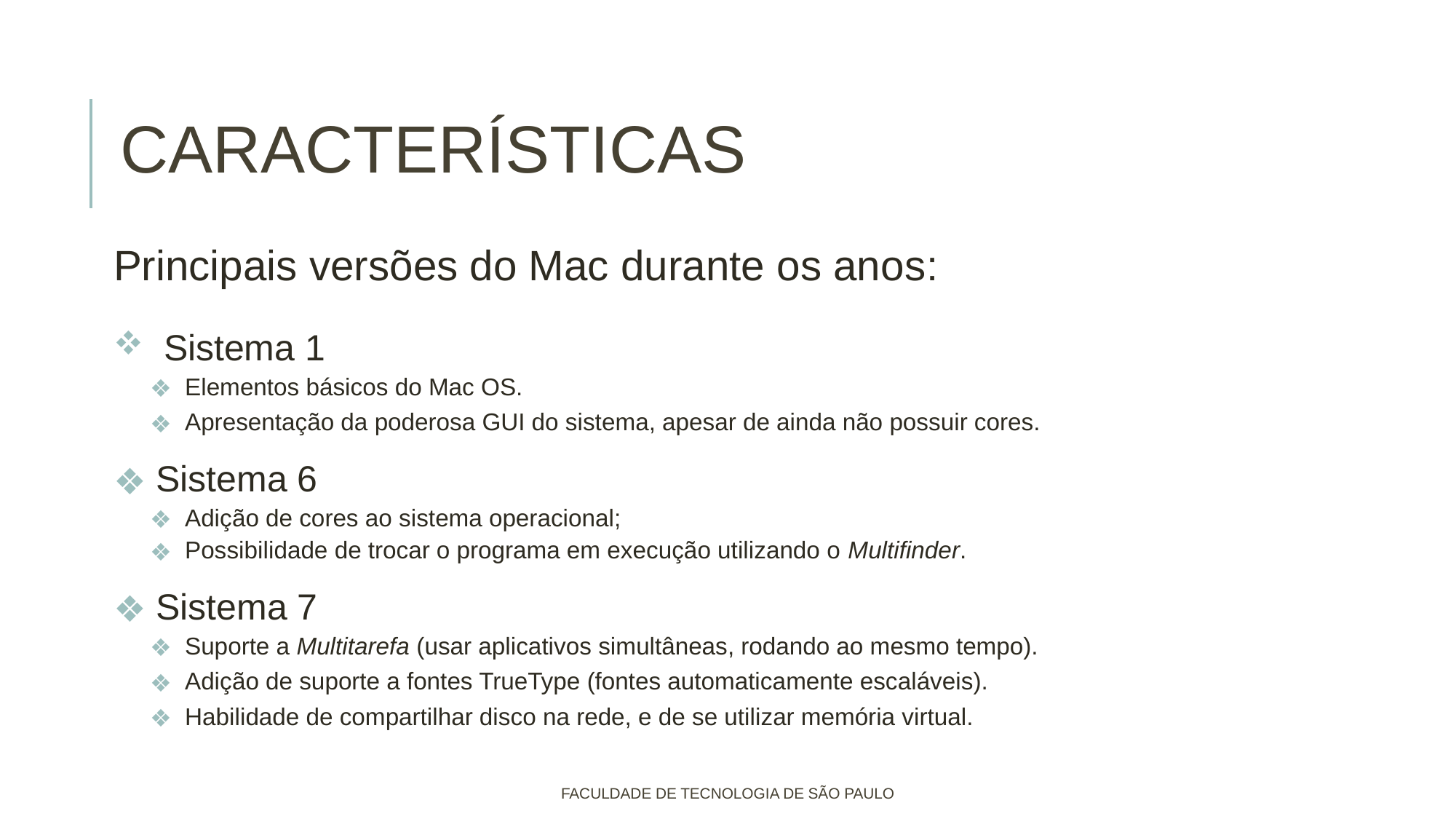

# CARACTERÍSTICAS
Principais versões do Mac durante os anos:

 Sistema 1
  Elementos básicos do Mac OS.
  Apresentação da poderosa GUI do sistema, apesar de ainda não possuir cores.
 Sistema 6
  Adição de cores ao sistema operacional;
  Possibilidade de trocar o programa em execução utilizando o Multifinder.
 Sistema 7
  Suporte a Multitarefa (usar aplicativos simultâneas, rodando ao mesmo tempo).
  Adição de suporte a fontes TrueType (fontes automaticamente escaláveis).
  Habilidade de compartilhar disco na rede, e de se utilizar memória virtual.
FACULDADE DE TECNOLOGIA DE SÃO PAULO